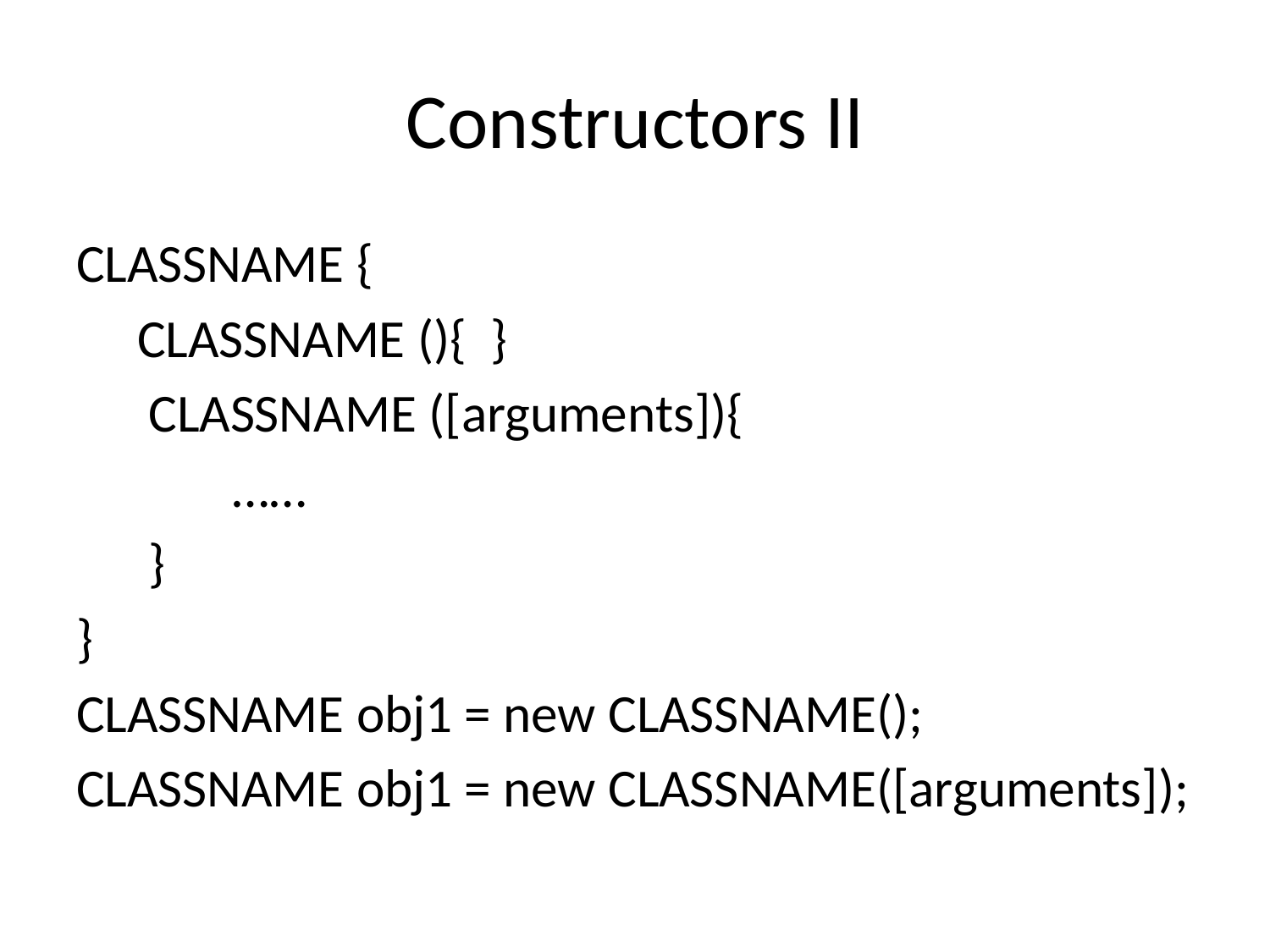

# Constructors II
CLASSNAME {
	 CLASSNAME (){  }
      CLASSNAME ([arguments]){
             ……
      }
}
CLASSNAME obj1 = new CLASSNAME();
CLASSNAME obj1 = new CLASSNAME([arguments]);